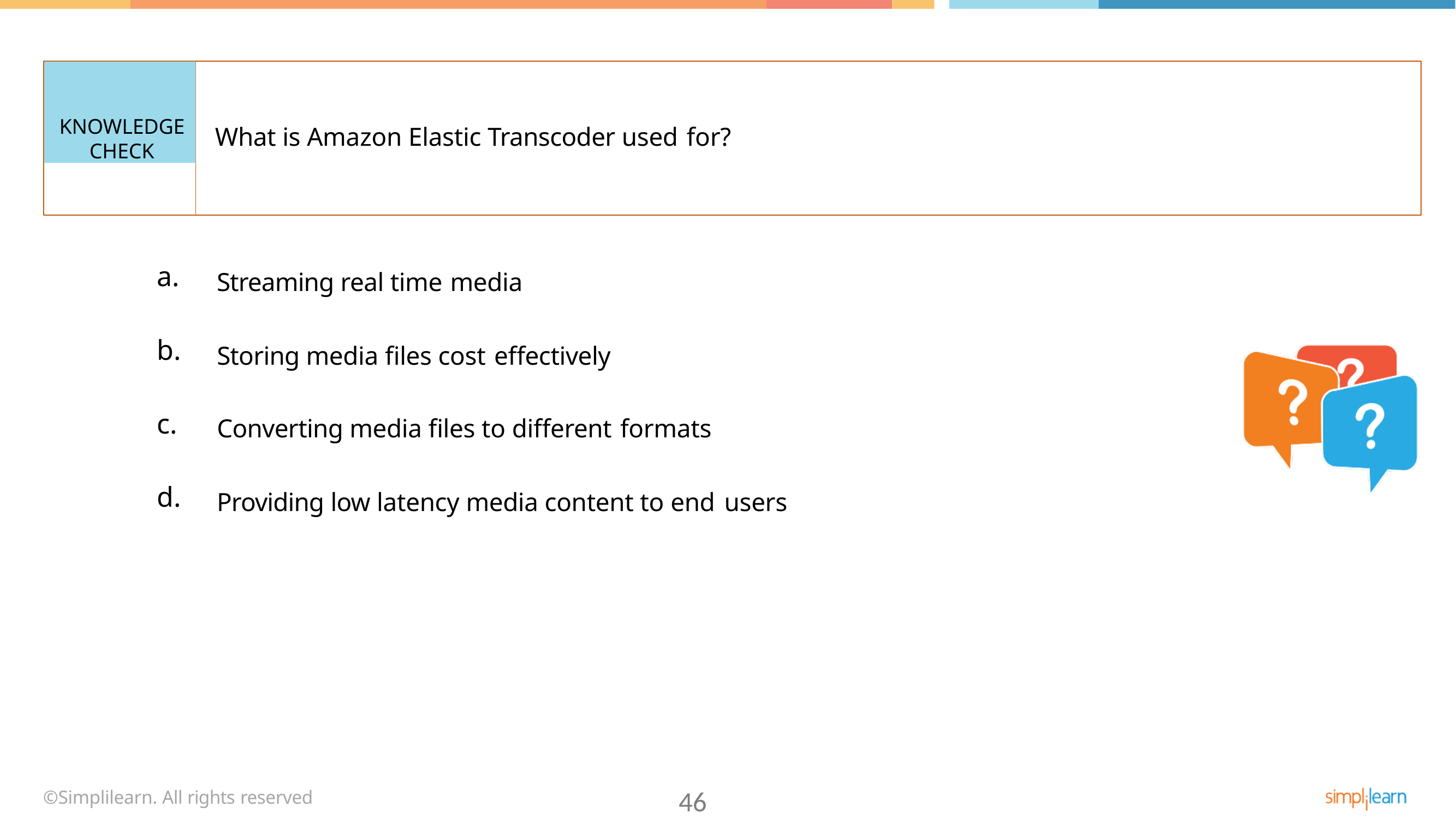

KNOWLEDGE
CHECK
What is Amazon Elastic Transcoder used for?
a.
Streaming real time media
b.
Storing media files cost effectively
c.
Converting media files to different formats
d.
Providing low latency media content to end users
©Simplilearn. All rights reserved
46